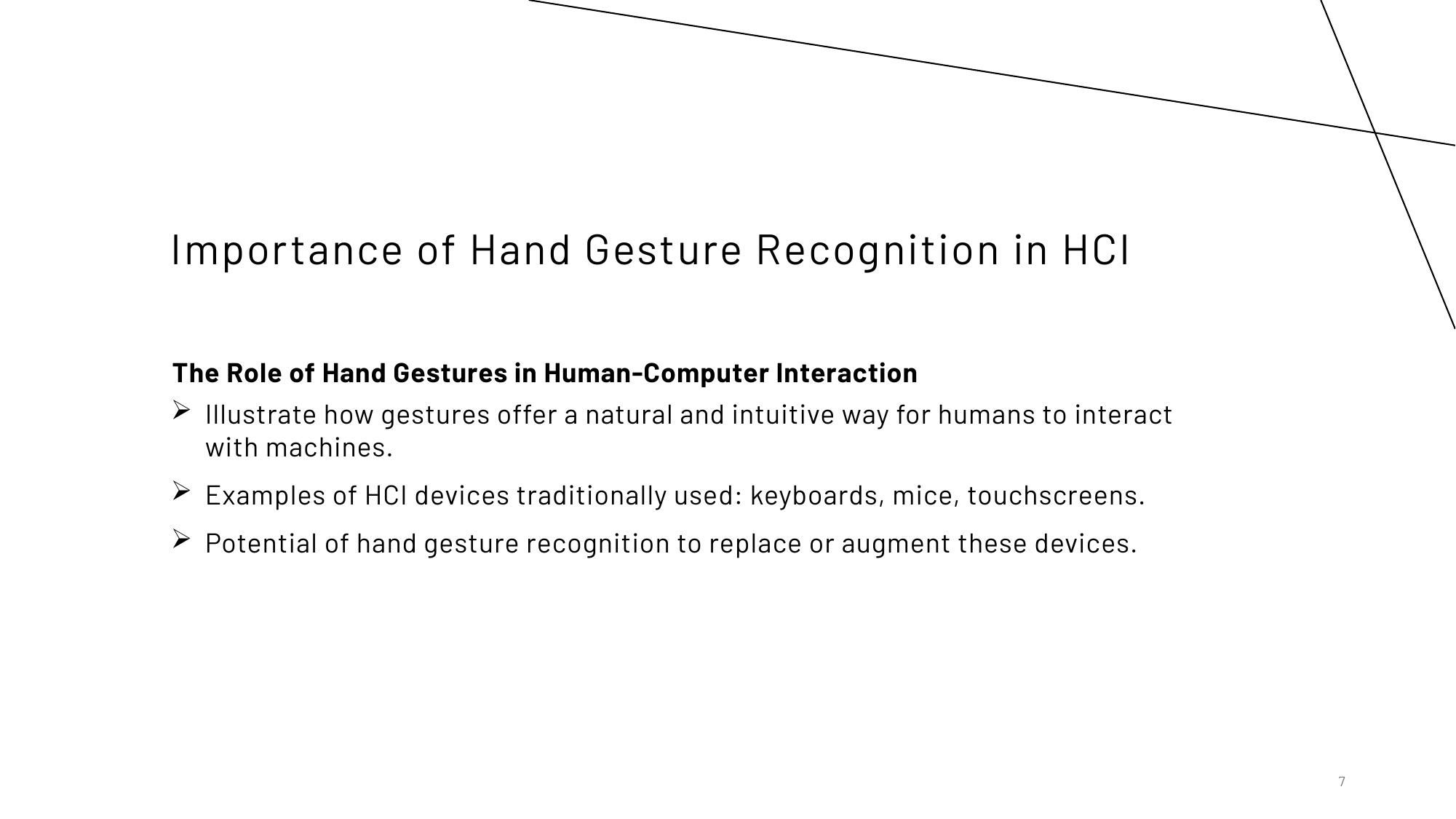

# Importance of Hand Gesture Recognition in HCI
The Role of Hand Gestures in Human-Computer Interaction
Illustrate how gestures offer a natural and intuitive way for humans to interact with machines.
Examples of HCI devices traditionally used: keyboards, mice, touchscreens.
Potential of hand gesture recognition to replace or augment these devices.
7